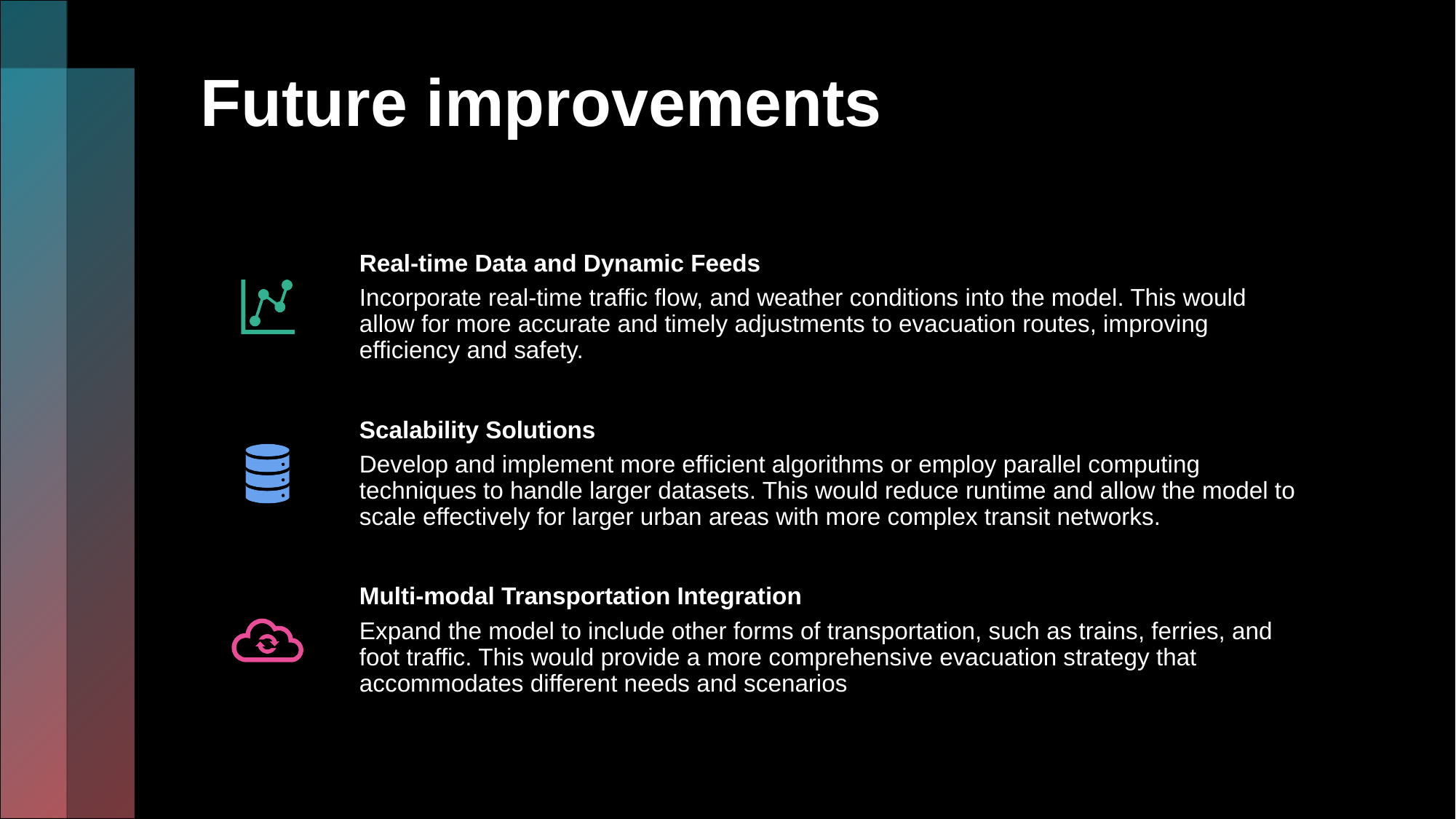

# Future improvements
Real-time Data and Dynamic Feeds
Incorporate real-time traffic flow, and weather conditions into the model. This would allow for more accurate and timely adjustments to evacuation routes, improving efficiency and safety.
Scalability Solutions
Develop and implement more efficient algorithms or employ parallel computing techniques to handle larger datasets. This would reduce runtime and allow the model to scale effectively for larger urban areas with more complex transit networks.
Multi-modal Transportation Integration
Expand the model to include other forms of transportation, such as trains, ferries, and foot traffic. This would provide a more comprehensive evacuation strategy that accommodates different needs and scenarios